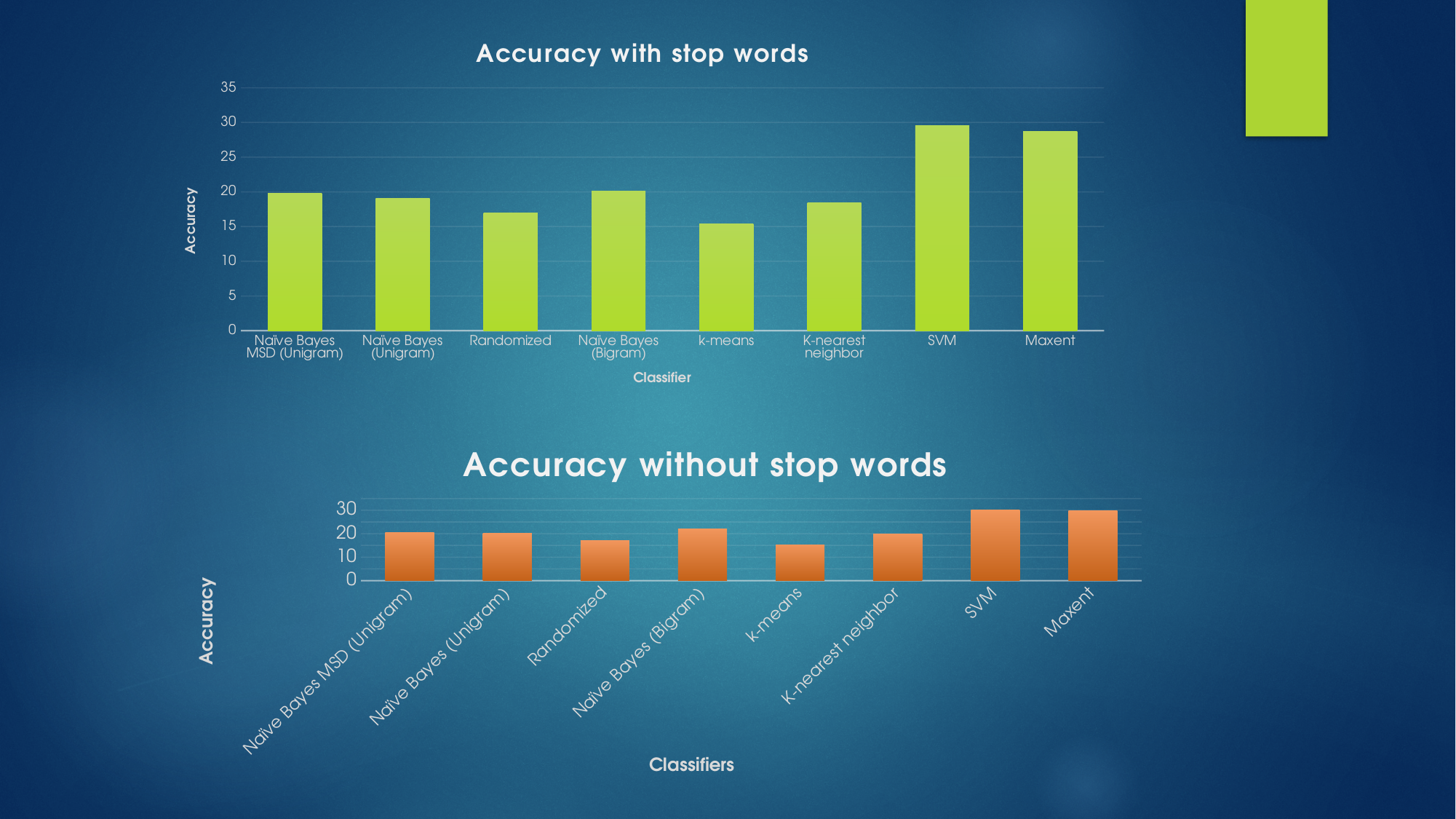

### Chart: Accuracy with stop words

| Category | Accuracy |
|---|---|
| Naïve Bayes MSD (Unigram) | 19.8 |
| Naïve Bayes (Unigram) | 19.1 |
| Randomized | 17.0 |
| Naïve Bayes (Bigram) | 20.1 |
| k-means | 15.4 |
| K-nearest neighbor | 18.4 |
| SVM | 29.6 |
| Maxent | 28.7 |

### Chart: Accuracy without stop words

| Category | Accuracy |
|---|---|
| Naïve Bayes MSD (Unigram) | 20.4 |
| Naïve Bayes (Unigram) | 20.2 |
| Randomized | 17.0 |
| Naïve Bayes (Bigram) | 21.9 |
| k-means | 15.2 |
| K-nearest neighbor | 20.0 |
| SVM | 30.1 |
| Maxent | 29.7 |